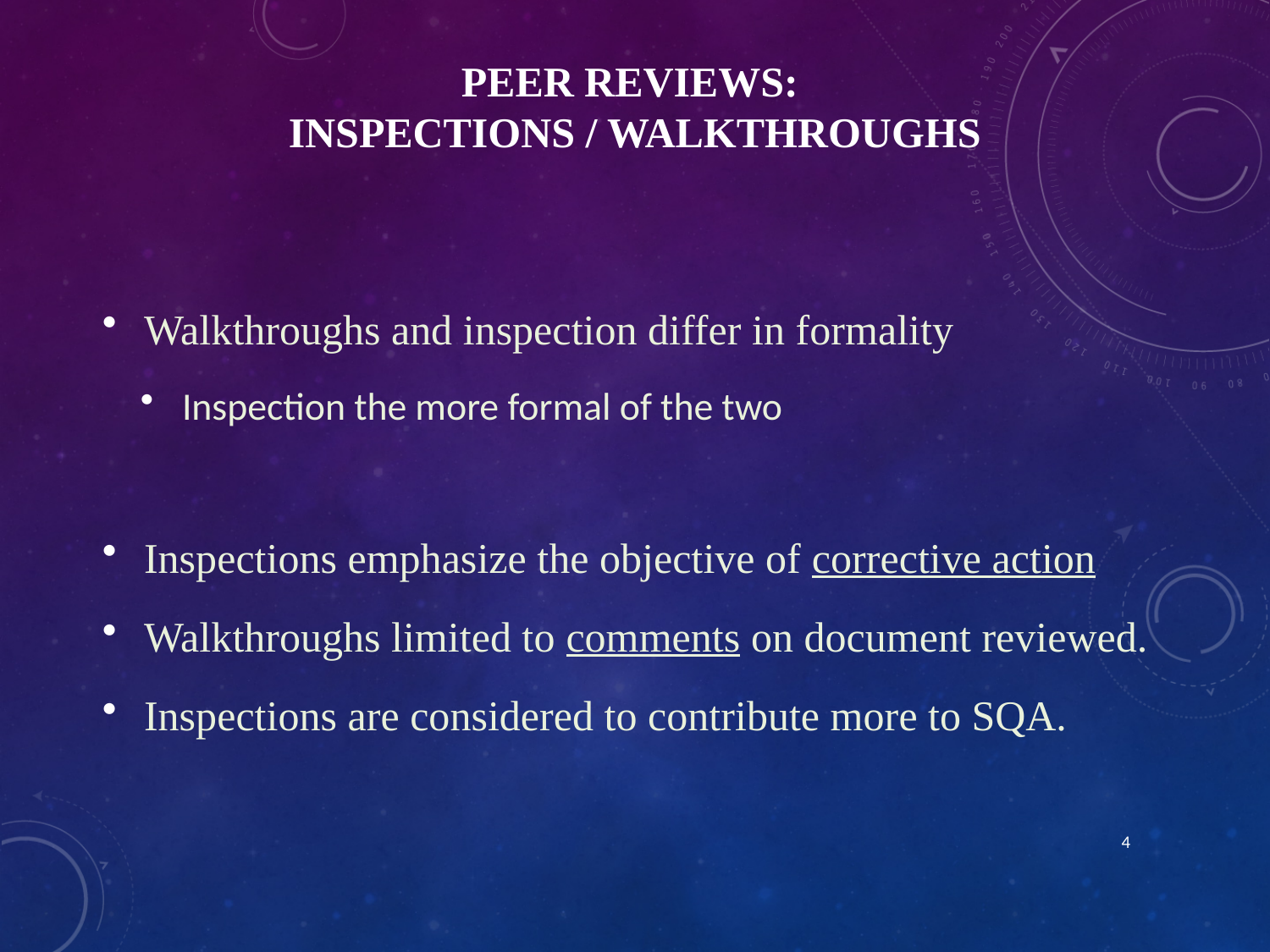

# Peer Reviews: Inspections / WalkThroughs

Walkthroughs and inspection differ in formality
Inspection the more formal of the two

Inspections emphasize the objective of corrective action
Walkthroughs limited to comments on document reviewed.
Inspections are considered to contribute more to SQA.
4